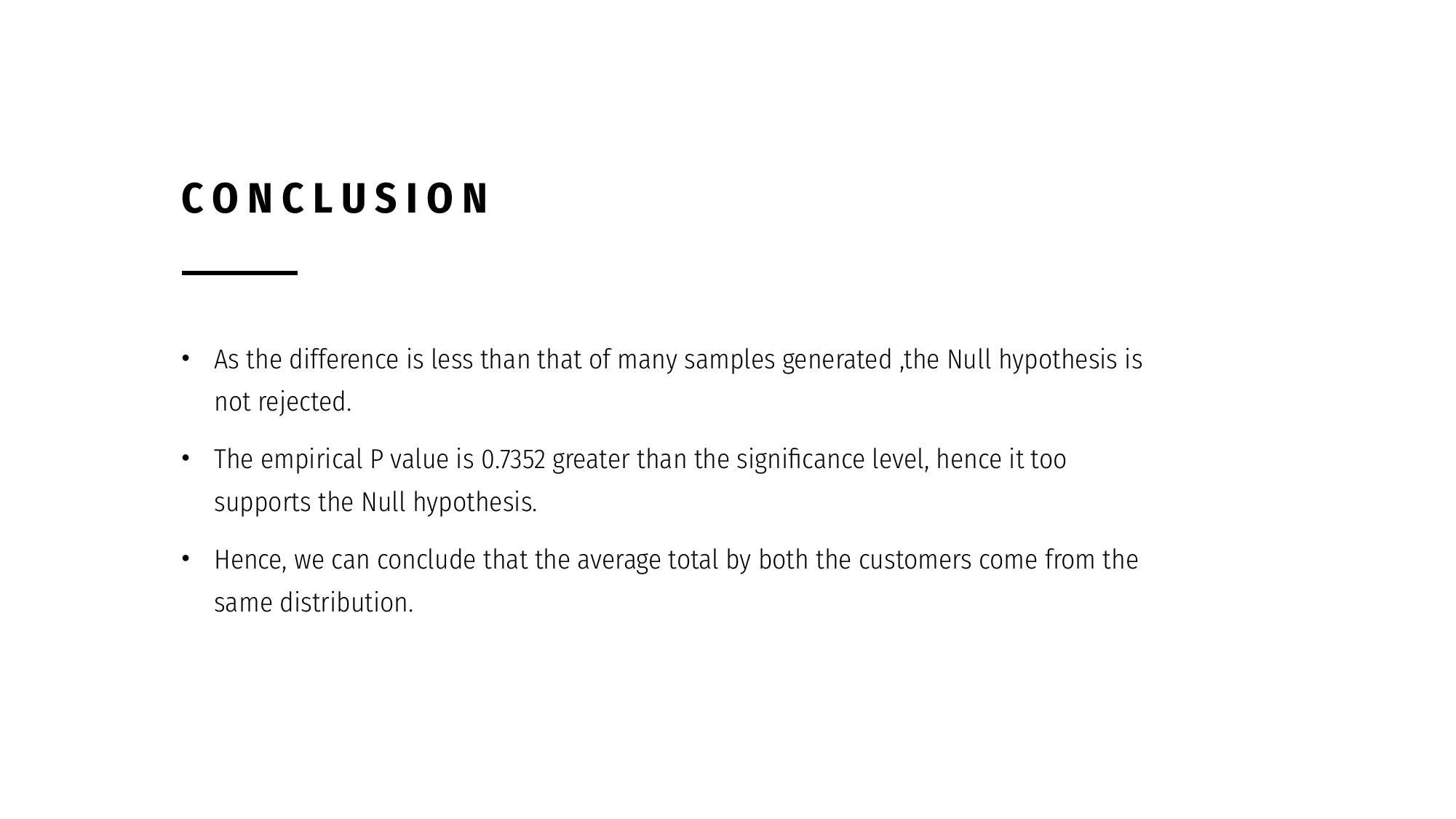

# Conclusion
As the difference is less than that of many samples generated ,the Null hypothesis is not rejected.
The empirical P value is 0.7352 greater than the significance level, hence it too supports the Null hypothesis.
Hence, we can conclude that the average total by both the customers come from the same distribution.